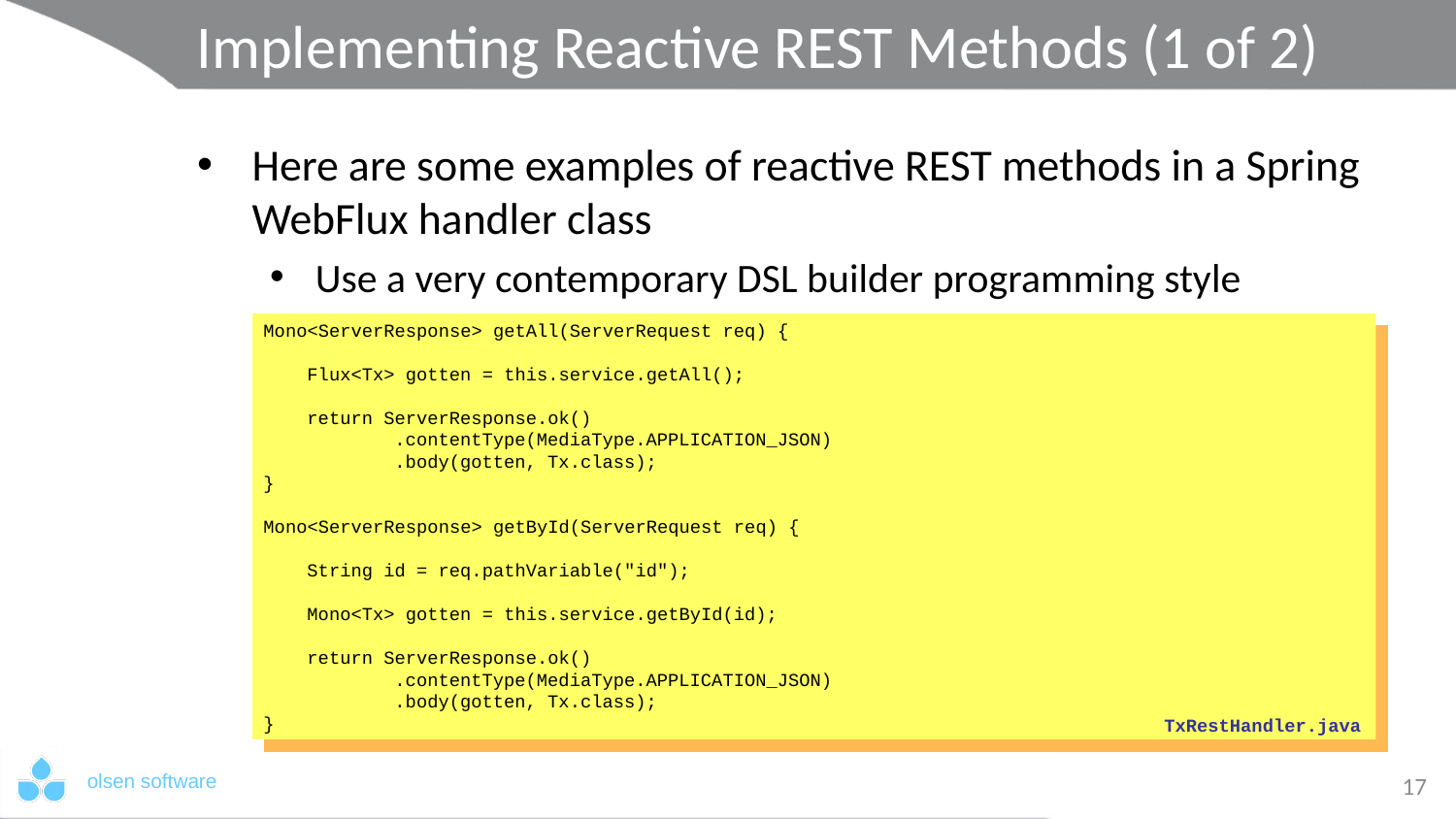

# Implementing Reactive REST Methods (1 of 2)
Here are some examples of reactive REST methods in a Spring WebFlux handler class
Use a very contemporary DSL builder programming style
Mono<ServerResponse> getAll(ServerRequest req) {

    Flux<Tx> gotten = this.service.getAll();

    return ServerResponse.ok()
            .contentType(MediaType.APPLICATION_JSON)
            .body(gotten, Tx.class);
}

Mono<ServerResponse> getById(ServerRequest req) {

    String id = req.pathVariable("id");

    Mono<Tx> gotten = this.service.getById(id);

    return ServerResponse.ok()
            .contentType(MediaType.APPLICATION_JSON)
            .body(gotten, Tx.class);
}
TxRestHandler.java
17